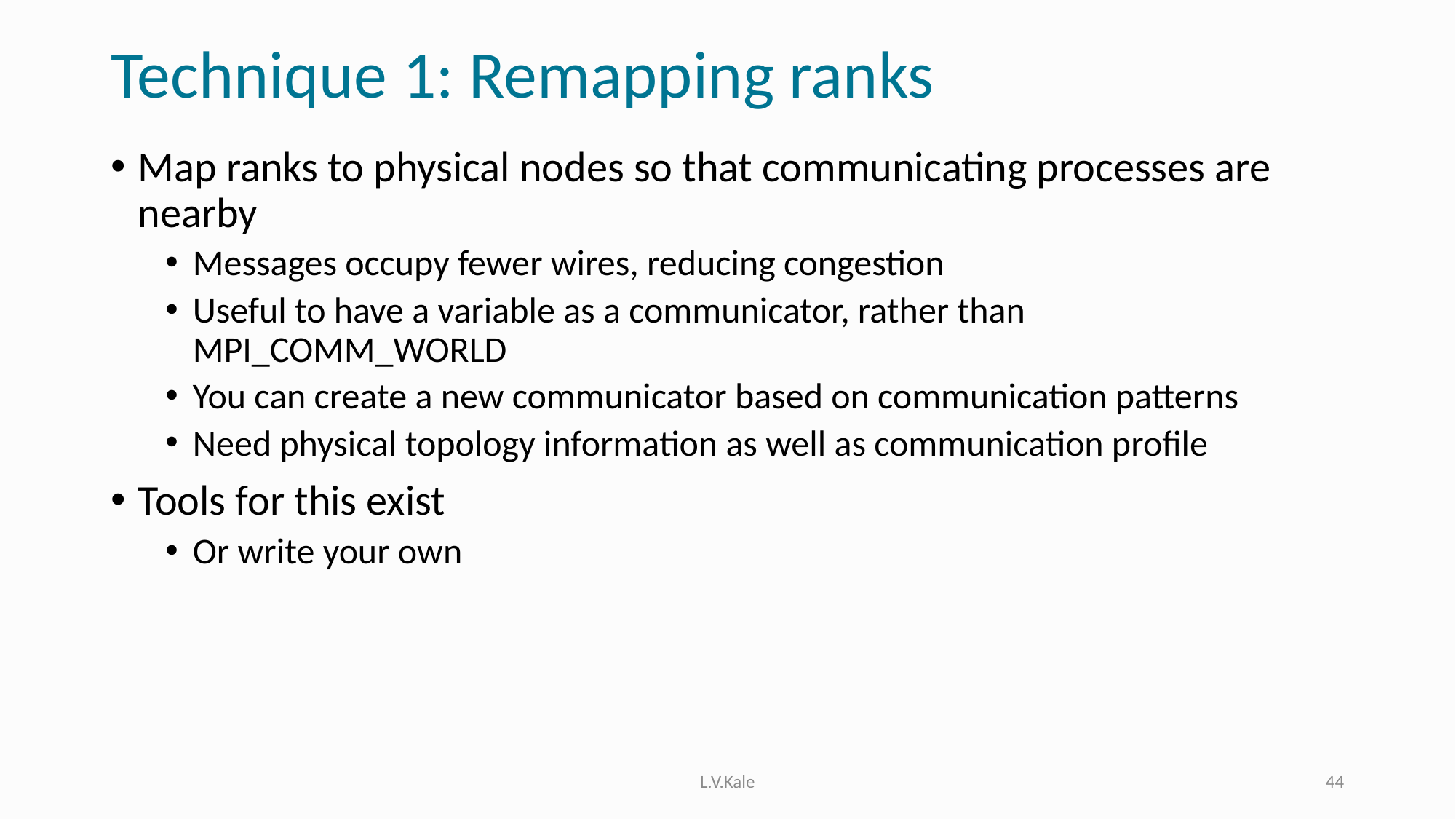

# Technique 1: Remapping ranks
Map ranks to physical nodes so that communicating processes are nearby
Messages occupy fewer wires, reducing congestion
Useful to have a variable as a communicator, rather than MPI_COMM_WORLD
You can create a new communicator based on communication patterns
Need physical topology information as well as communication profile
Tools for this exist
Or write your own
L.V.Kale
44